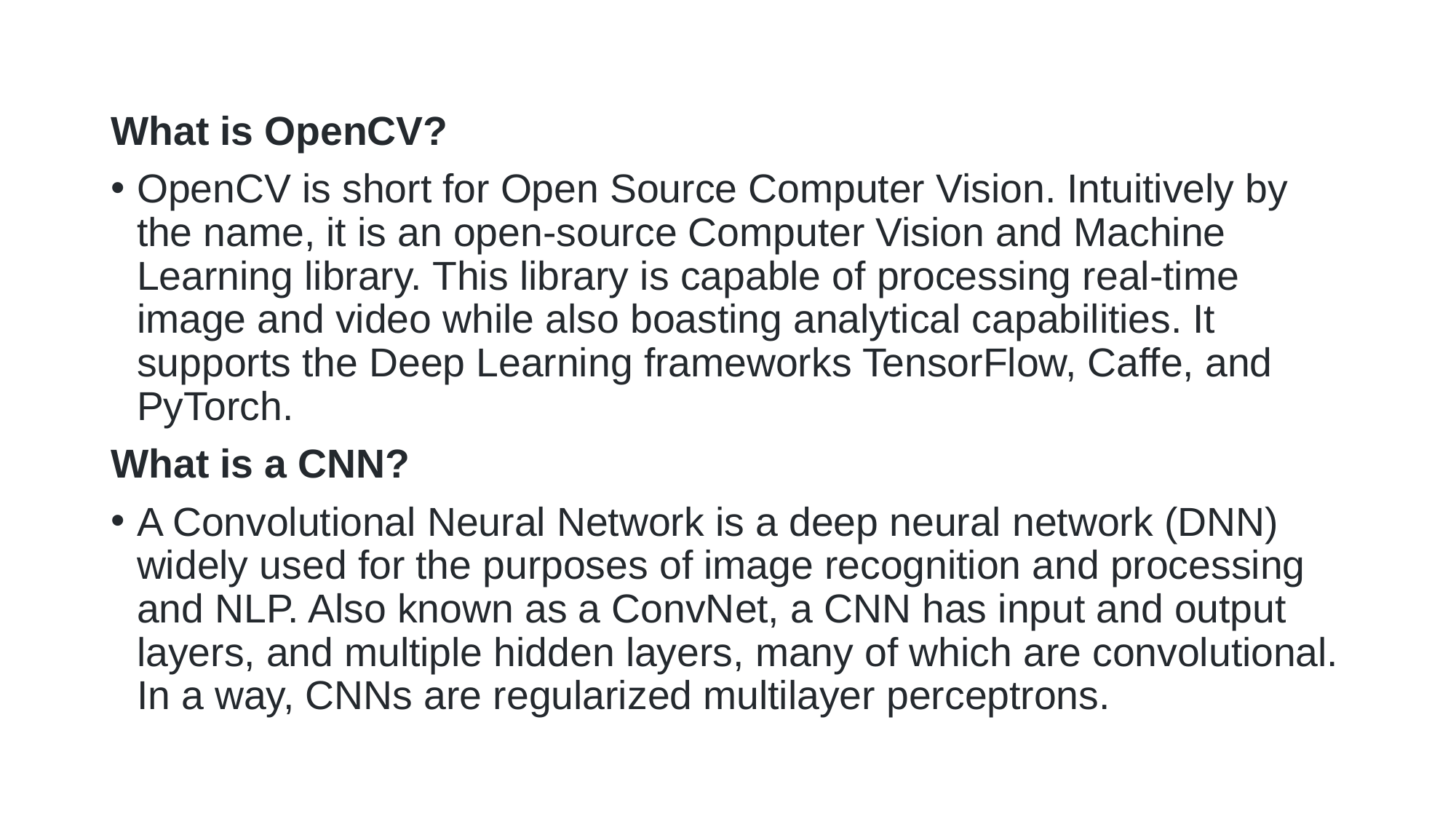

What is OpenCV?
OpenCV is short for Open Source Computer Vision. Intuitively by the name, it is an open-source Computer Vision and Machine Learning library. This library is capable of processing real-time image and video while also boasting analytical capabilities. It supports the Deep Learning frameworks TensorFlow, Caffe, and PyTorch.
What is a CNN?
A Convolutional Neural Network is a deep neural network (DNN) widely used for the purposes of image recognition and processing and NLP. Also known as a ConvNet, a CNN has input and output layers, and multiple hidden layers, many of which are convolutional. In a way, CNNs are regularized multilayer perceptrons.